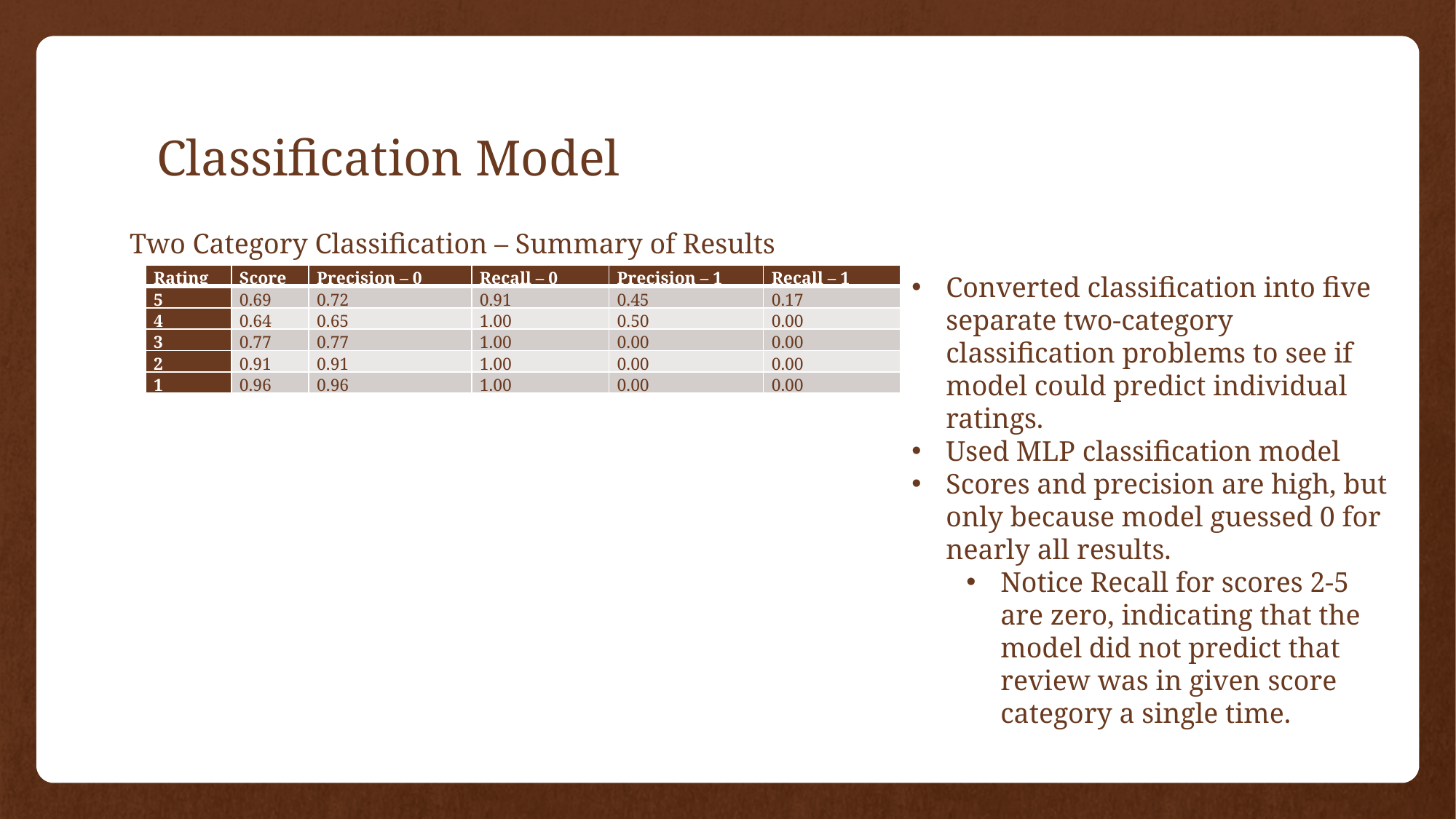

# Classification Model
Two Category Classification – Summary of Results
| Rating | Score | Precision – 0 | Recall – 0 | Precision – 1 | Recall – 1 |
| --- | --- | --- | --- | --- | --- |
| 5 | 0.69 | 0.72 | 0.91 | 0.45 | 0.17 |
| 4 | 0.64 | 0.65 | 1.00 | 0.50 | 0.00 |
| 3 | 0.77 | 0.77 | 1.00 | 0.00 | 0.00 |
| 2 | 0.91 | 0.91 | 1.00 | 0.00 | 0.00 |
| 1 | 0.96 | 0.96 | 1.00 | 0.00 | 0.00 |
Converted classification into five separate two-category classification problems to see if model could predict individual ratings.
Used MLP classification model
Scores and precision are high, but only because model guessed 0 for nearly all results.
Notice Recall for scores 2-5 are zero, indicating that the model did not predict that review was in given score category a single time.